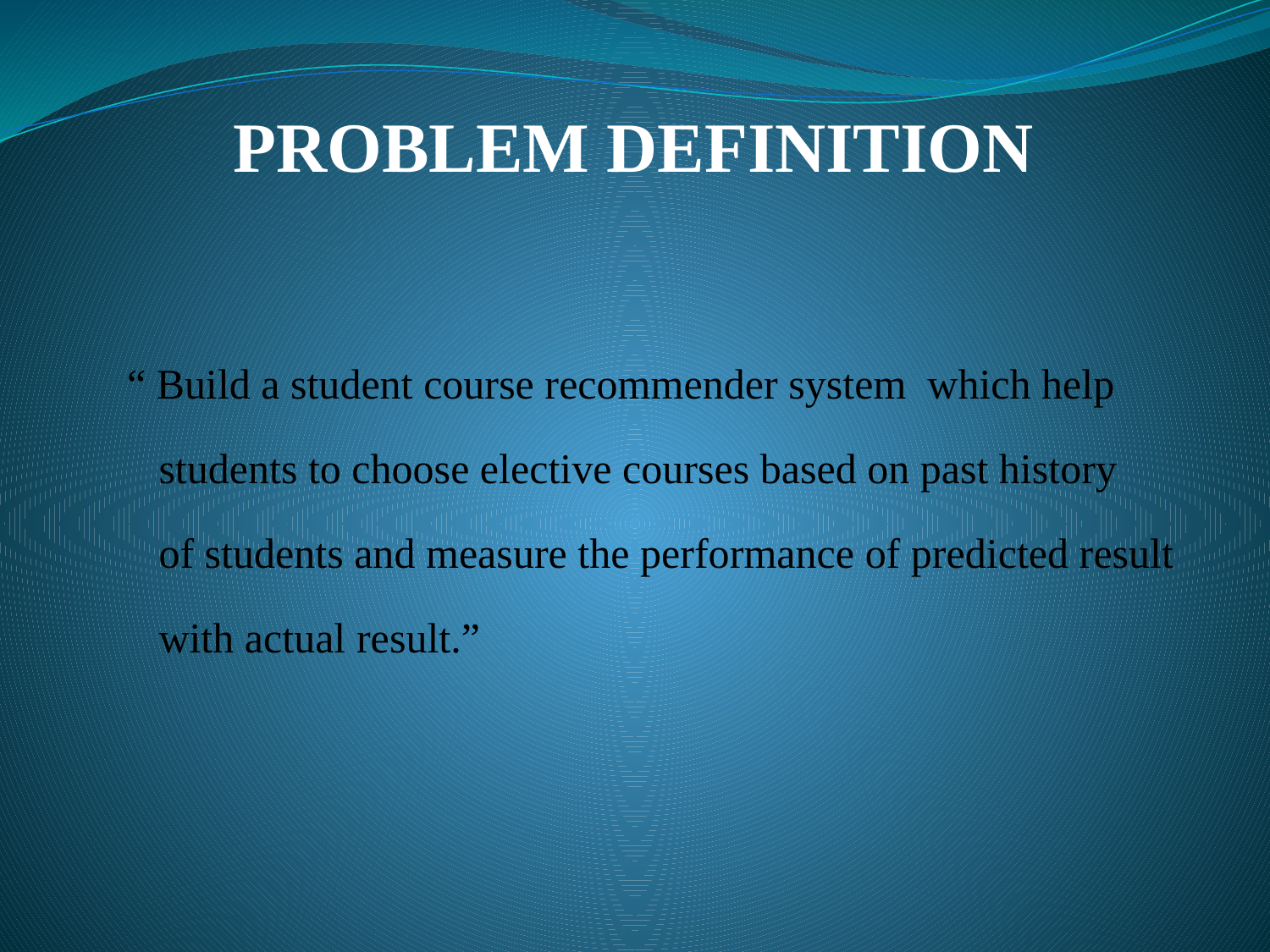

# PROBLEM DEFINITION

            “ Build a student course recommender system  which help
               students to choose elective courses based on past history
               of students and measure the performance of predicted result
               with actual result.”